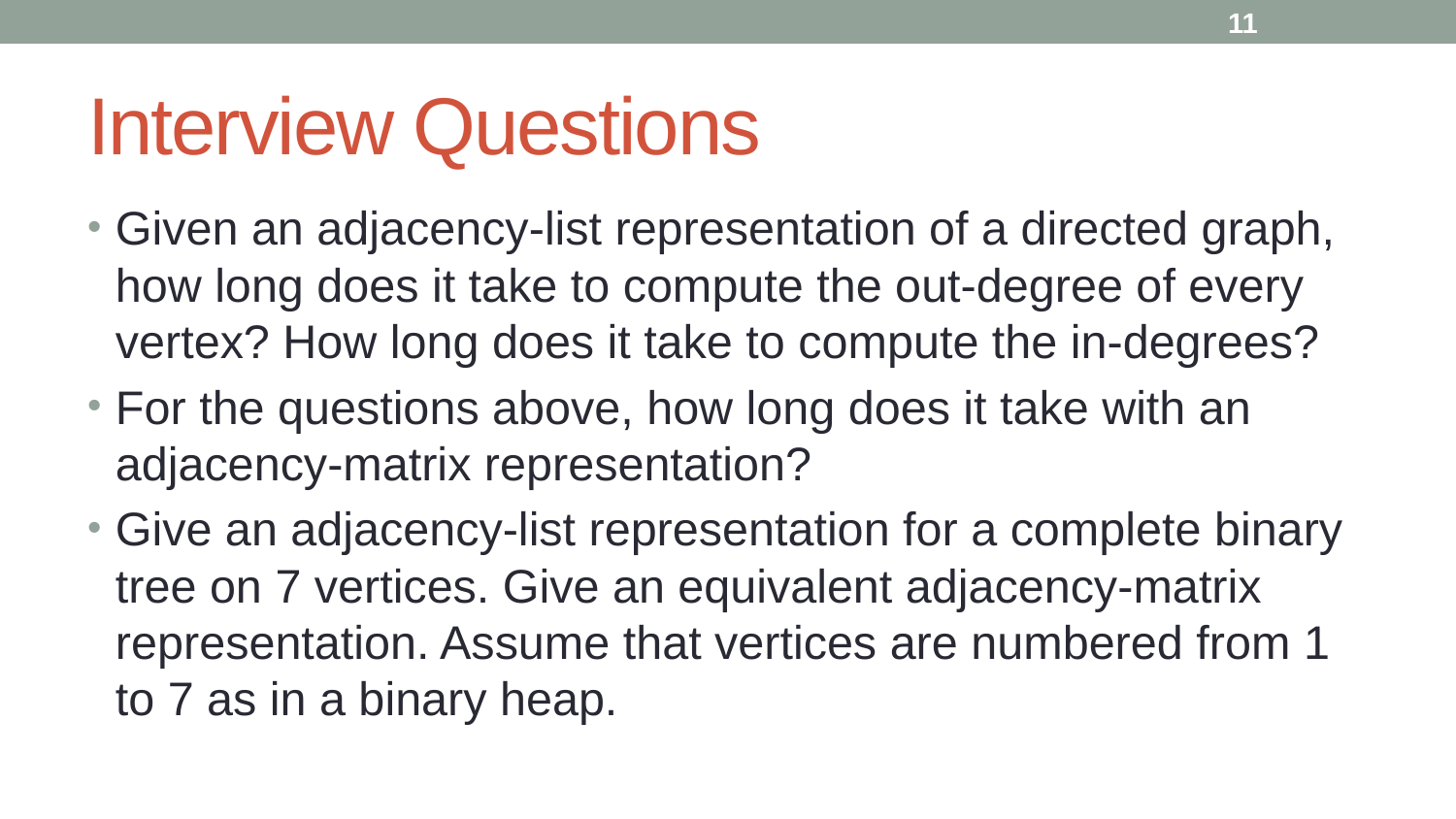

11
# Interview Questions
Given an adjacency-list representation of a directed graph, how long does it take to compute the out-degree of every vertex? How long does it take to compute the in-degrees?
For the questions above, how long does it take with an adjacency-matrix representation?
Give an adjacency-list representation for a complete binary tree on 7 vertices. Give an equivalent adjacency-matrix representation. Assume that vertices are numbered from 1 to 7 as in a binary heap.